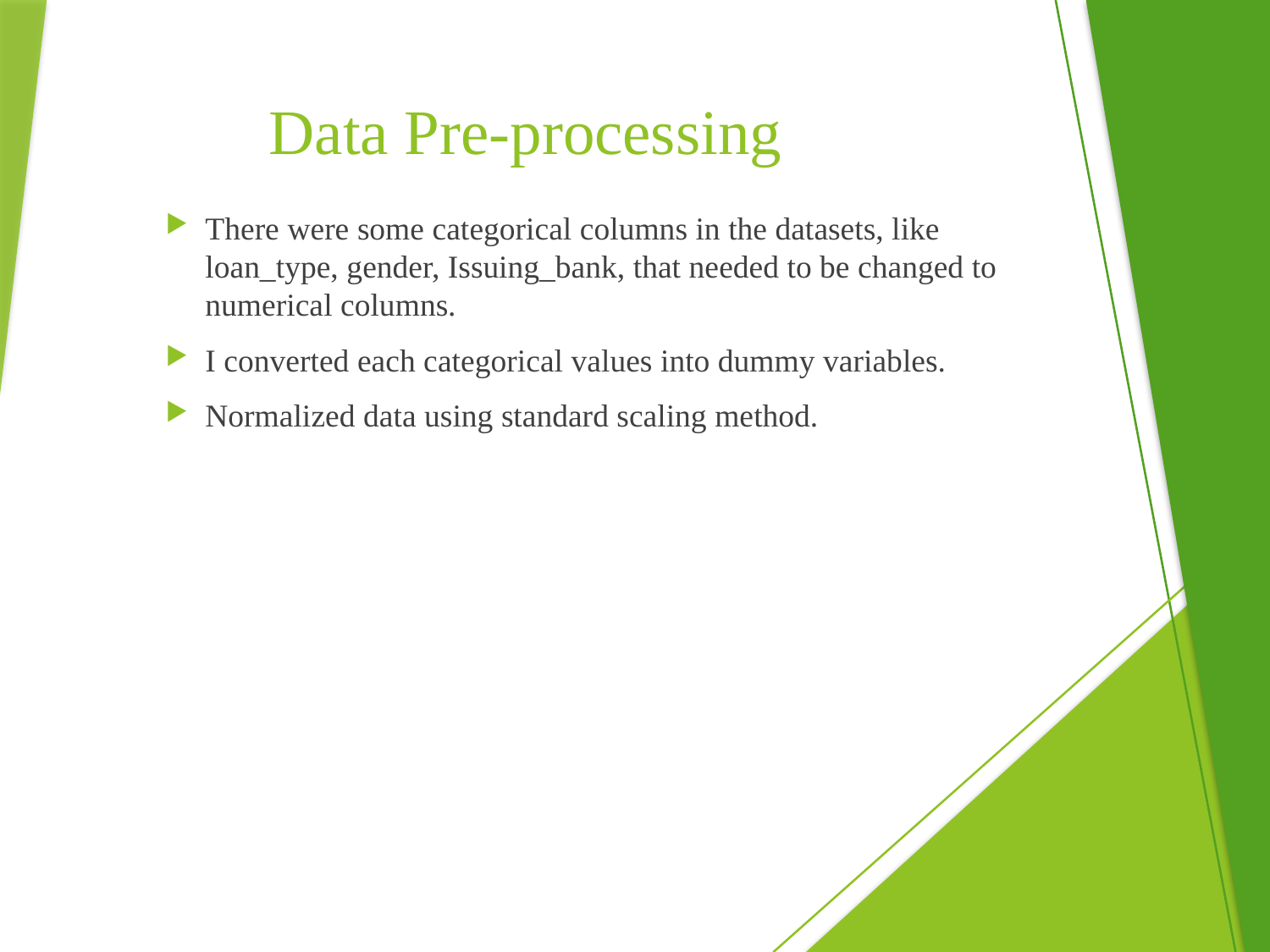

Data Pre-processing
There were some categorical columns in the datasets, like loan_type, gender, Issuing_bank, that needed to be changed to numerical columns.
I converted each categorical values into dummy variables.
Normalized data using standard scaling method.